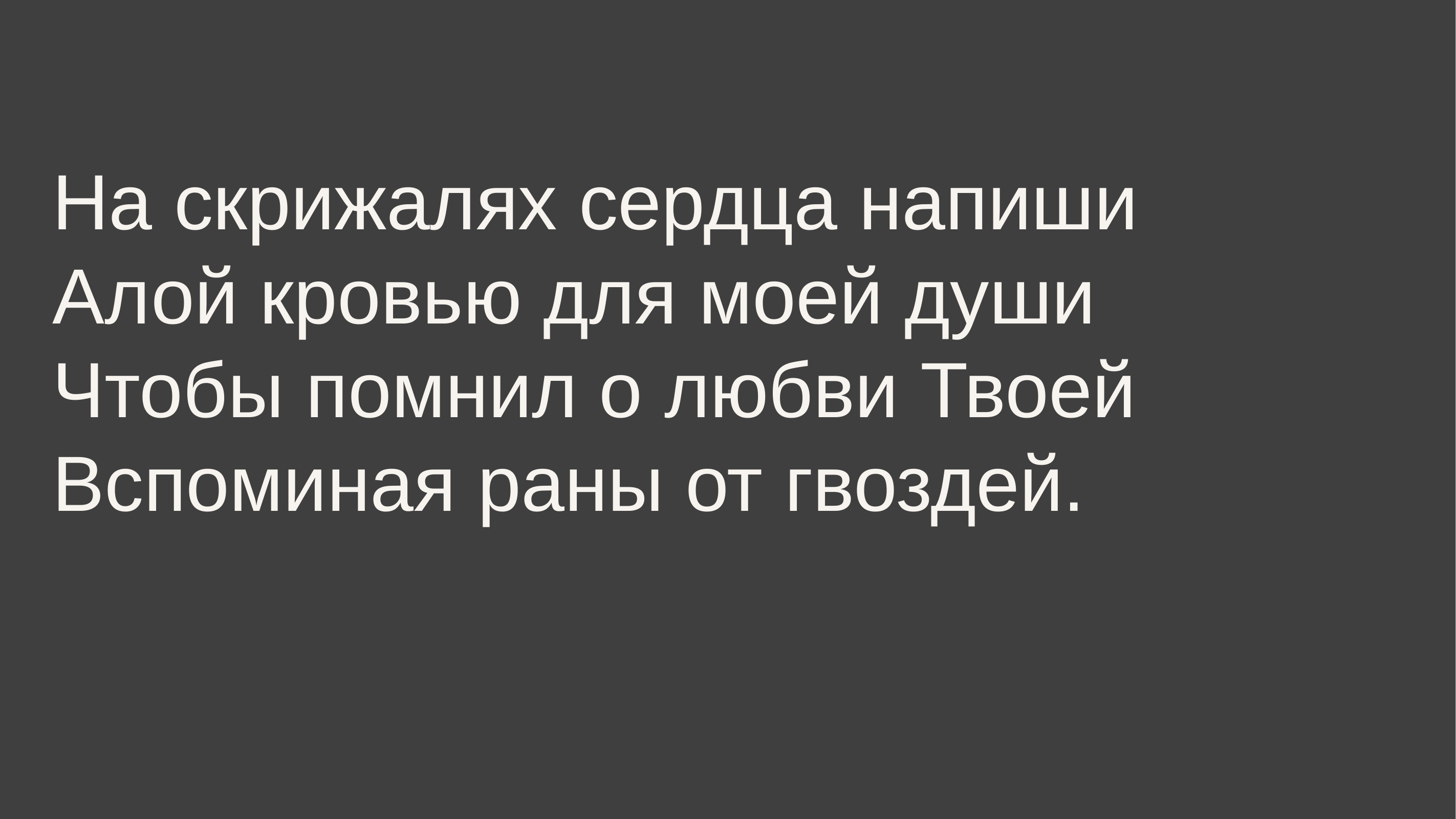

На скрижалях сердца напиши
Алой кровью для моей души
Чтобы помнил о любви Твоей
Вспоминая раны от гвоздей.